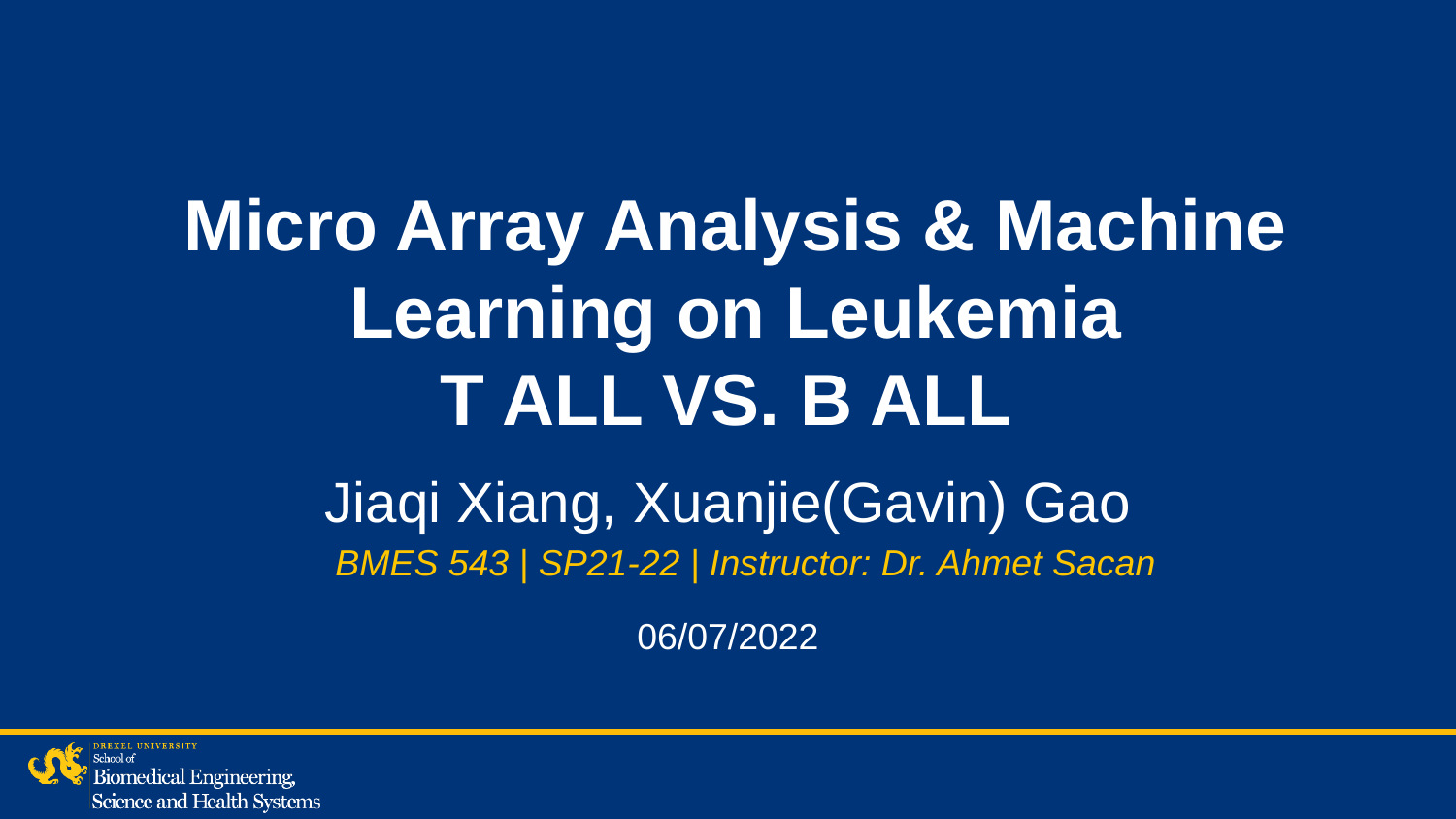

# Micro Array Analysis & Machine Learning on Leukemia T ALL VS. B ALL
Jiaqi Xiang, Xuanjie(Gavin) Gao
BMES 543 | SP21-22 | Instructor: Dr. Ahmet Sacan
06/07/2022